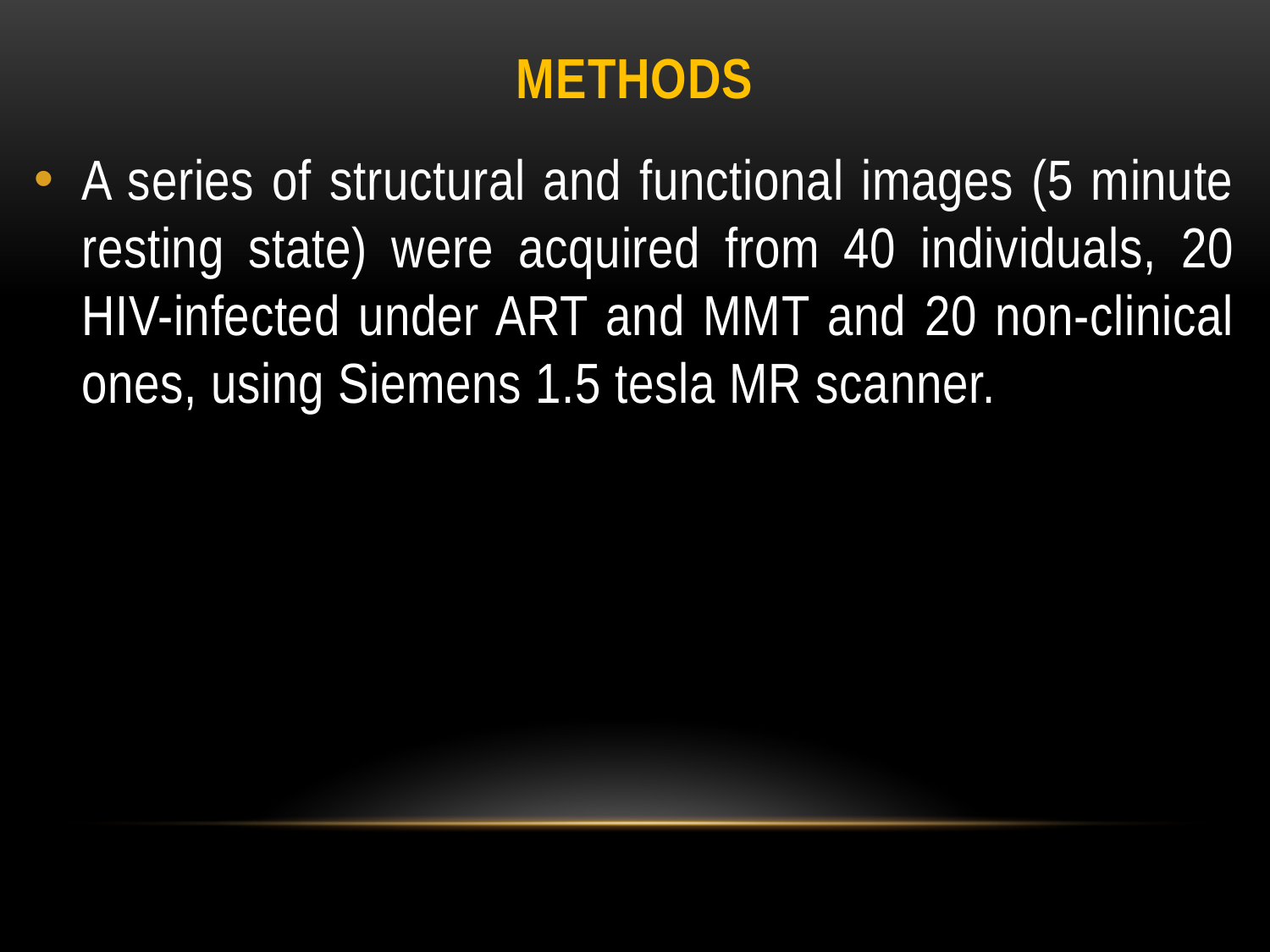

# methods
A series of structural and functional images (5 minute resting state) were acquired from 40 individuals, 20 HIV-infected under ART and MMT and 20 non-clinical ones, using Siemens 1.5 tesla MR scanner.